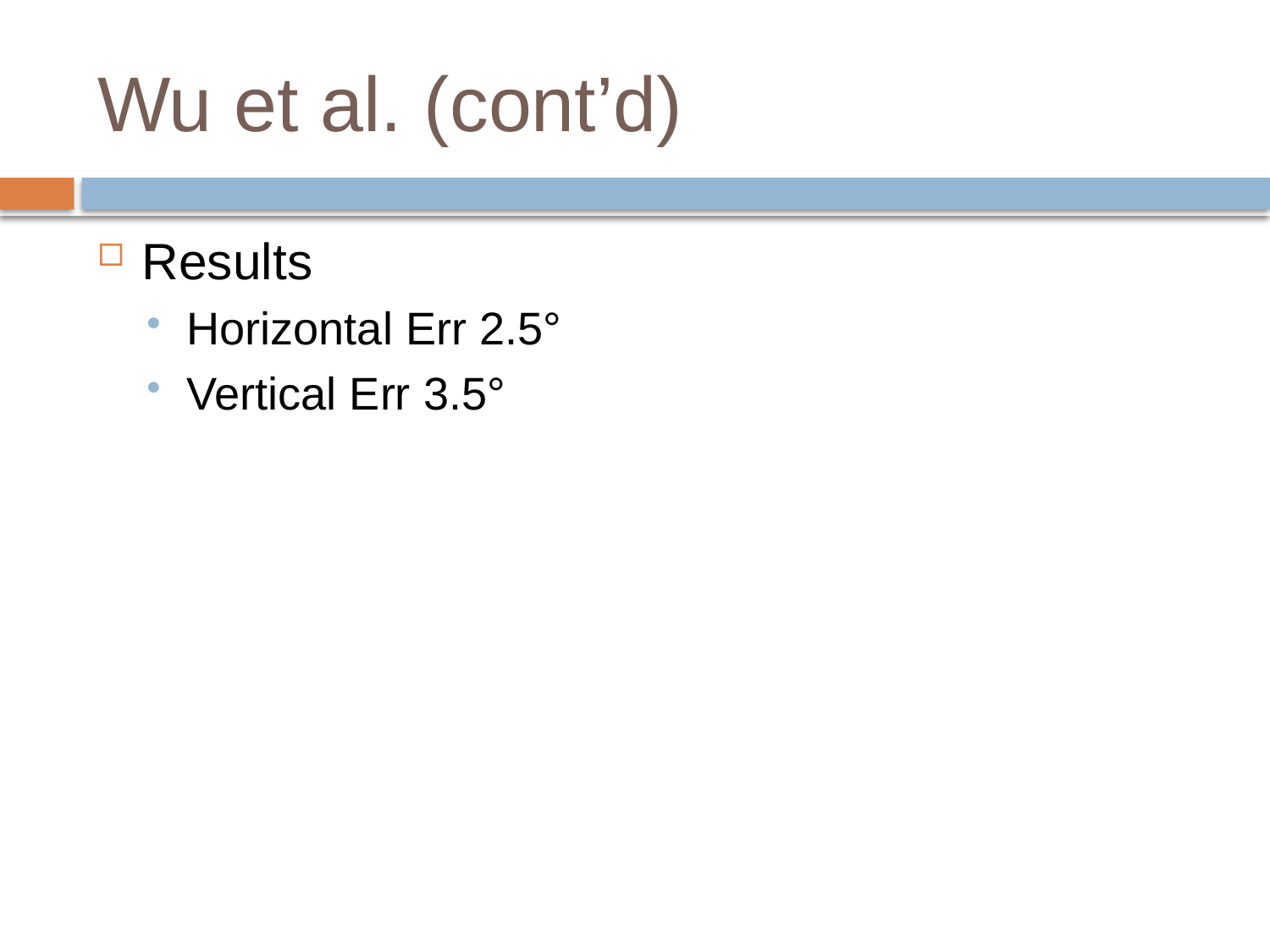

# Wu et al. (cont’d)
Results
Horizontal Err 2.5°
Vertical Err 3.5°